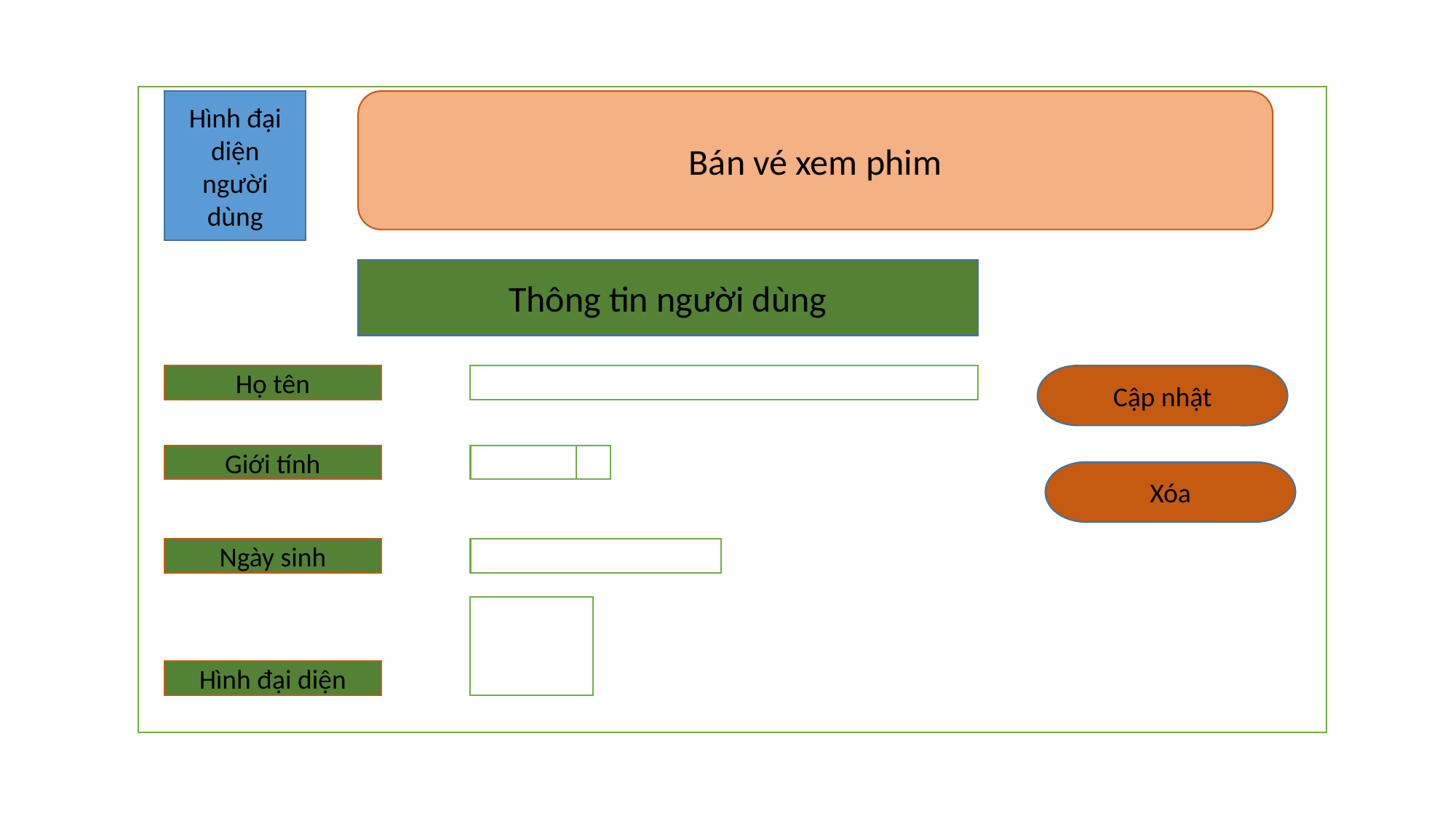

Hình đại diện người dùng
Bán vé xem phim
Thông tin người dùng
Họ tên

Cập nhật

Giới tính
Xóa
Ngày sinh

Hình đại diện